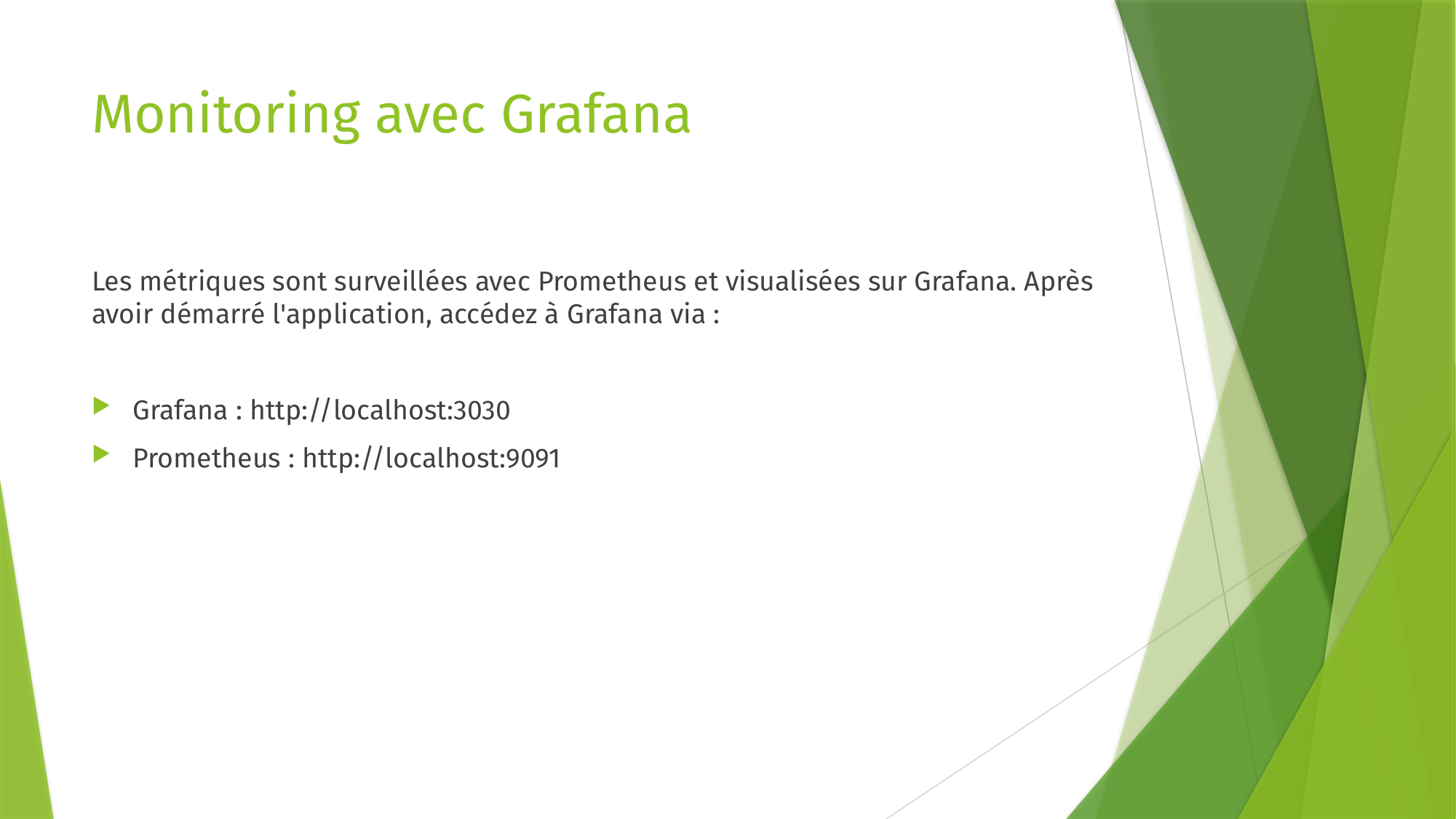

# Monitoring avec Grafana
Les métriques sont surveillées avec Prometheus et visualisées sur Grafana. Après avoir démarré l'application, accédez à Grafana via :

Grafana : http://localhost:3030
Prometheus : http://localhost:9091